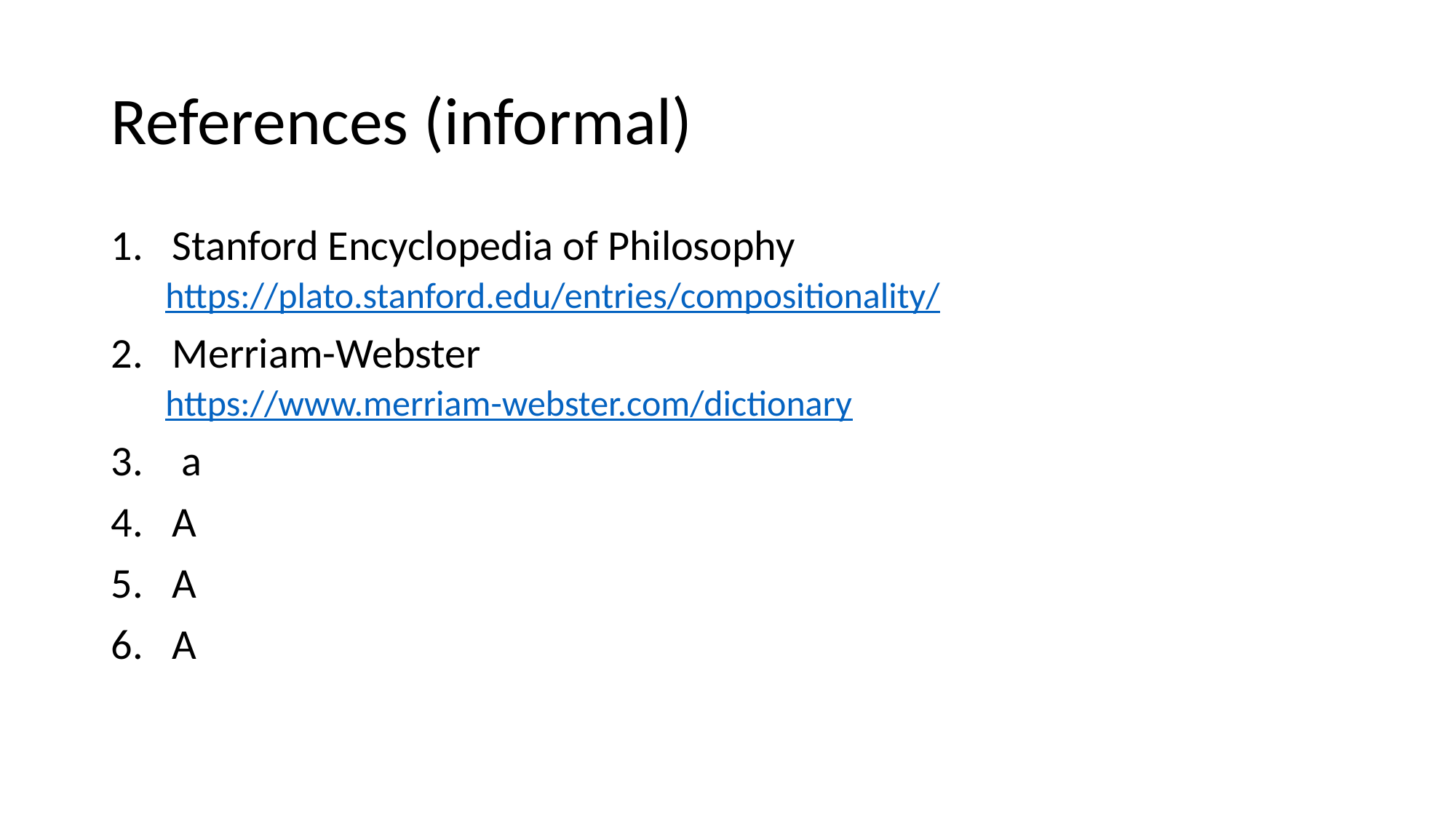

# References (informal)
Stanford Encyclopedia of Philosophy
https://plato.stanford.edu/entries/compositionality/
Merriam-Webster
https://www.merriam-webster.com/dictionary
 a
A
A
A